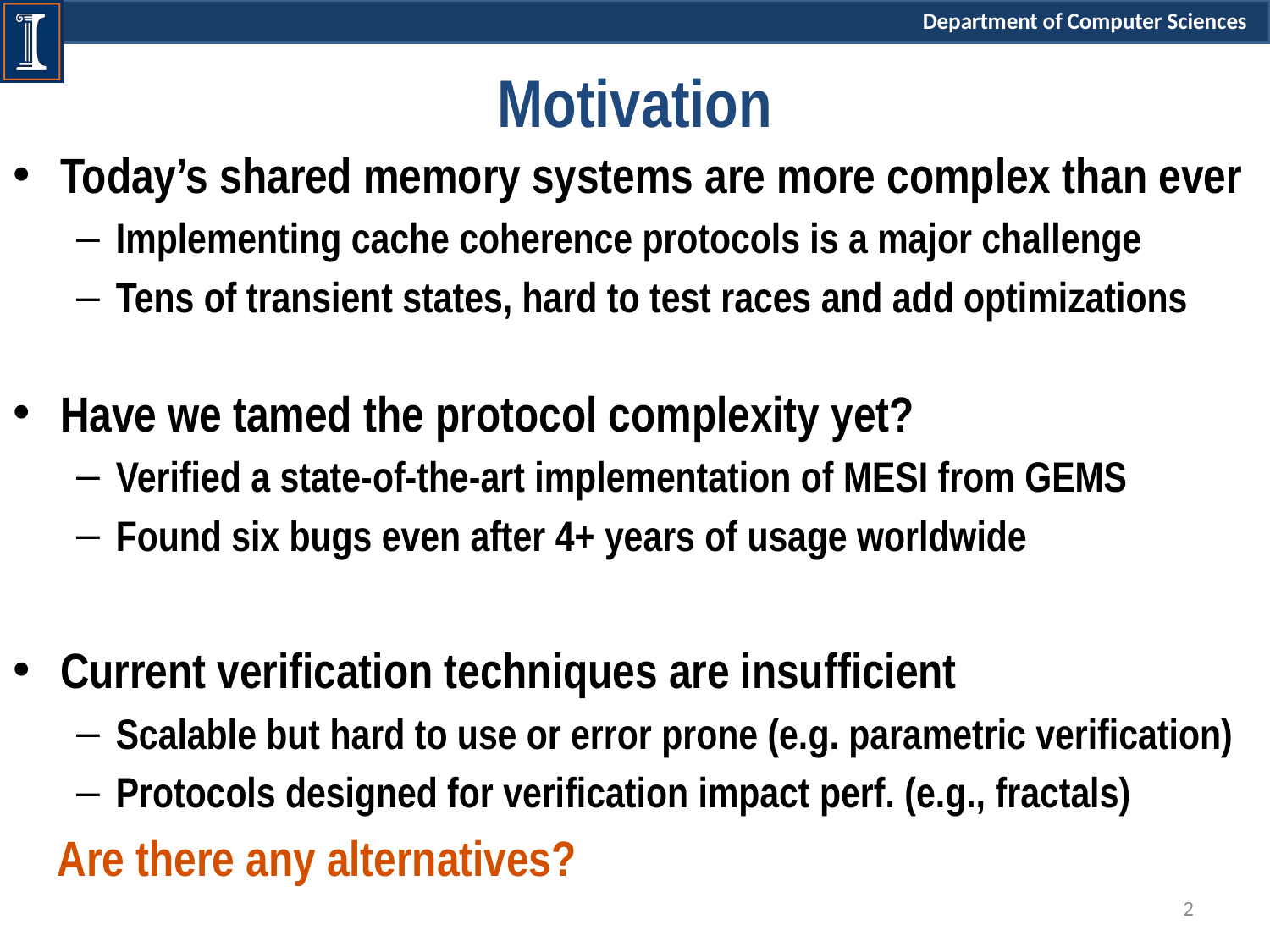

# Motivation
Today’s shared memory systems are more complex than ever
Implementing cache coherence protocols is a major challenge
Tens of transient states, hard to test races and add optimizations
Have we tamed the protocol complexity yet?
Verified a state-of-the-art implementation of MESI from GEMS
Found six bugs even after 4+ years of usage worldwide

Current verification techniques are insufficient
Scalable but hard to use or error prone (e.g. parametric verification)
Protocols designed for verification impact perf. (e.g., fractals)
    Are there any alternatives?
2